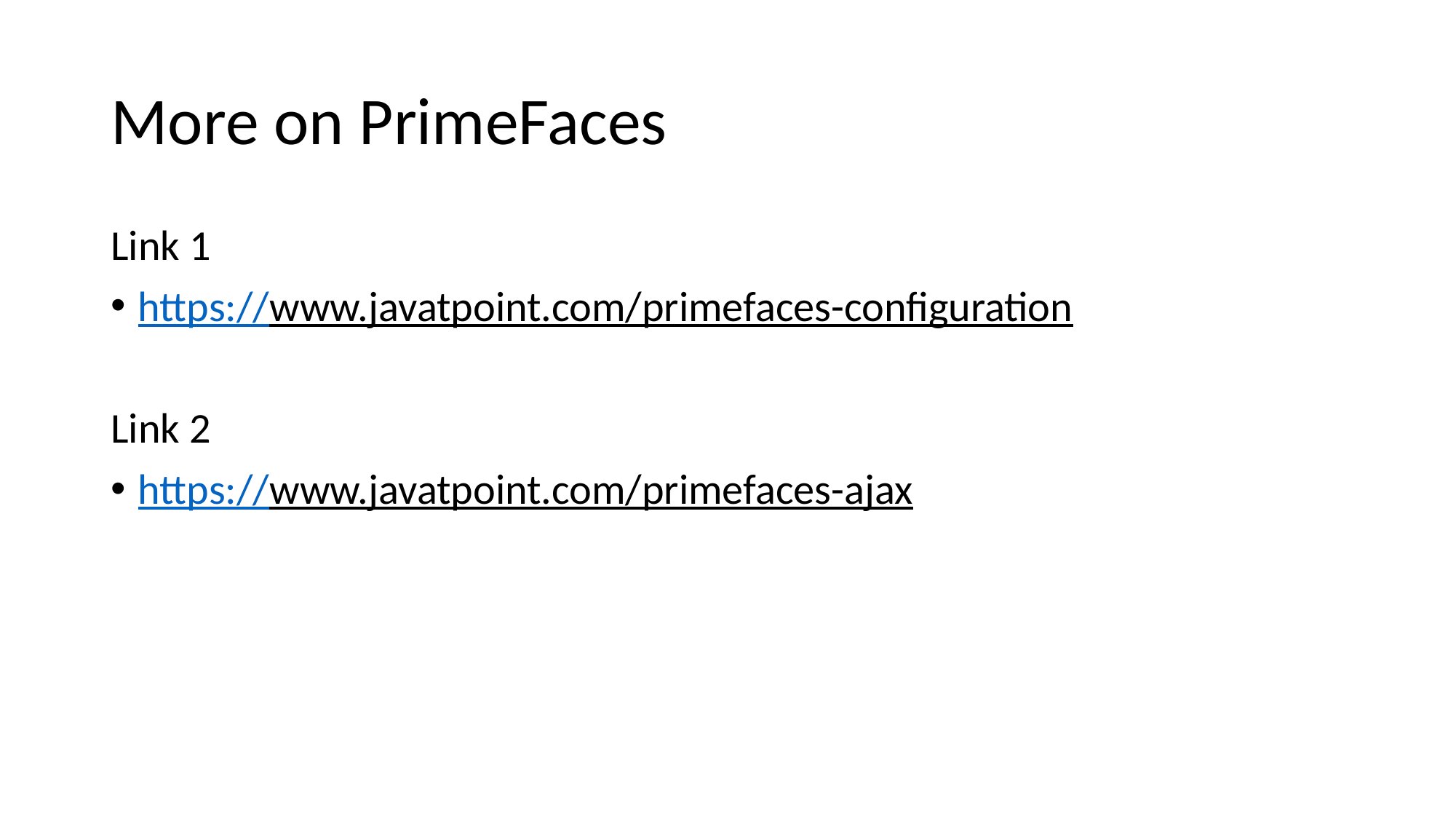

# More on PrimeFaces
Link 1
https://www.javatpoint.com/primefaces-configuration

Link 2
https://www.javatpoint.com/primefaces-ajax